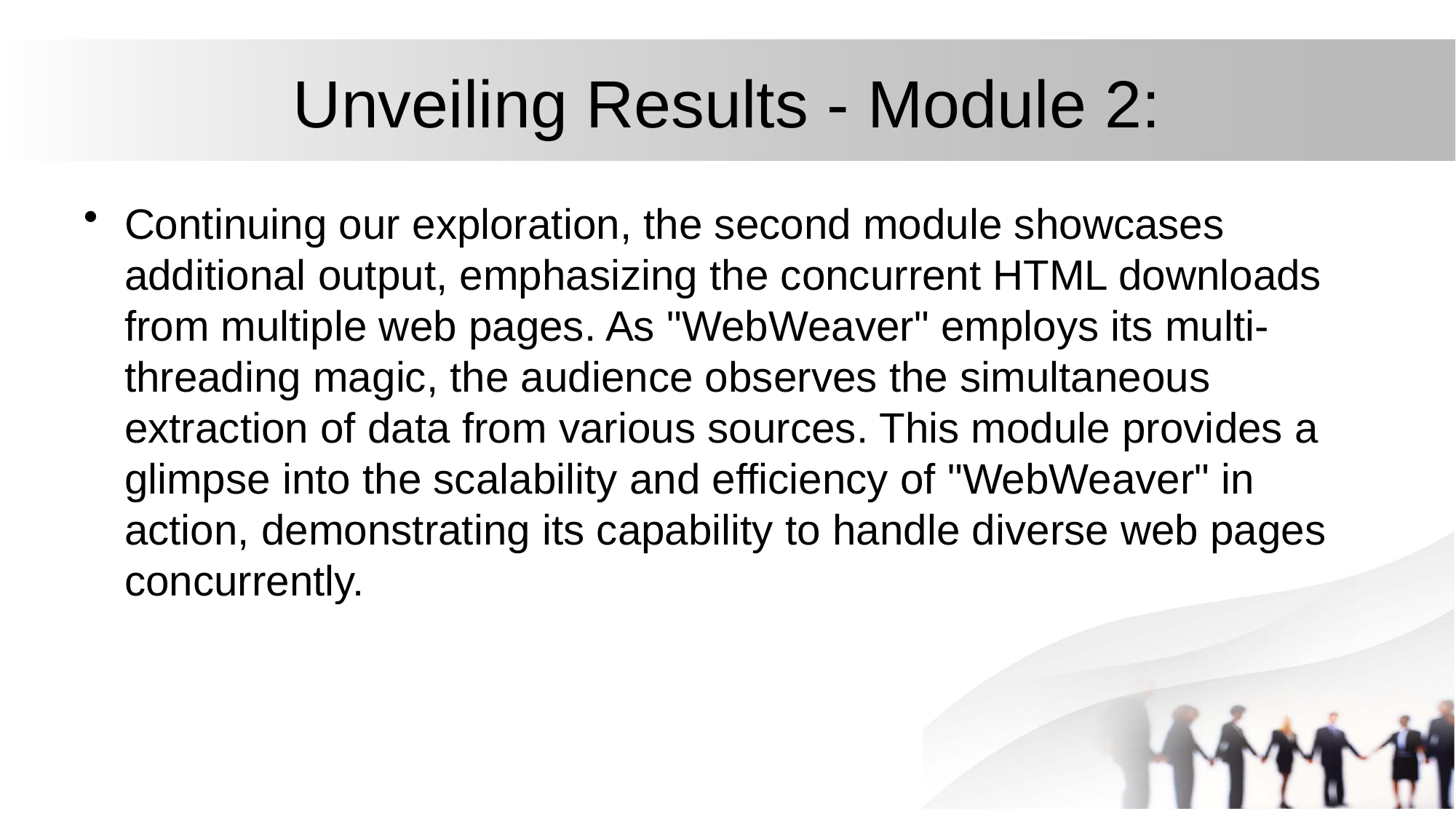

# Unveiling Results - Module 2:
Continuing our exploration, the second module showcases additional output, emphasizing the concurrent HTML downloads from multiple web pages. As "WebWeaver" employs its multi-threading magic, the audience observes the simultaneous extraction of data from various sources. This module provides a glimpse into the scalability and efficiency of "WebWeaver" in action, demonstrating its capability to handle diverse web pages concurrently.